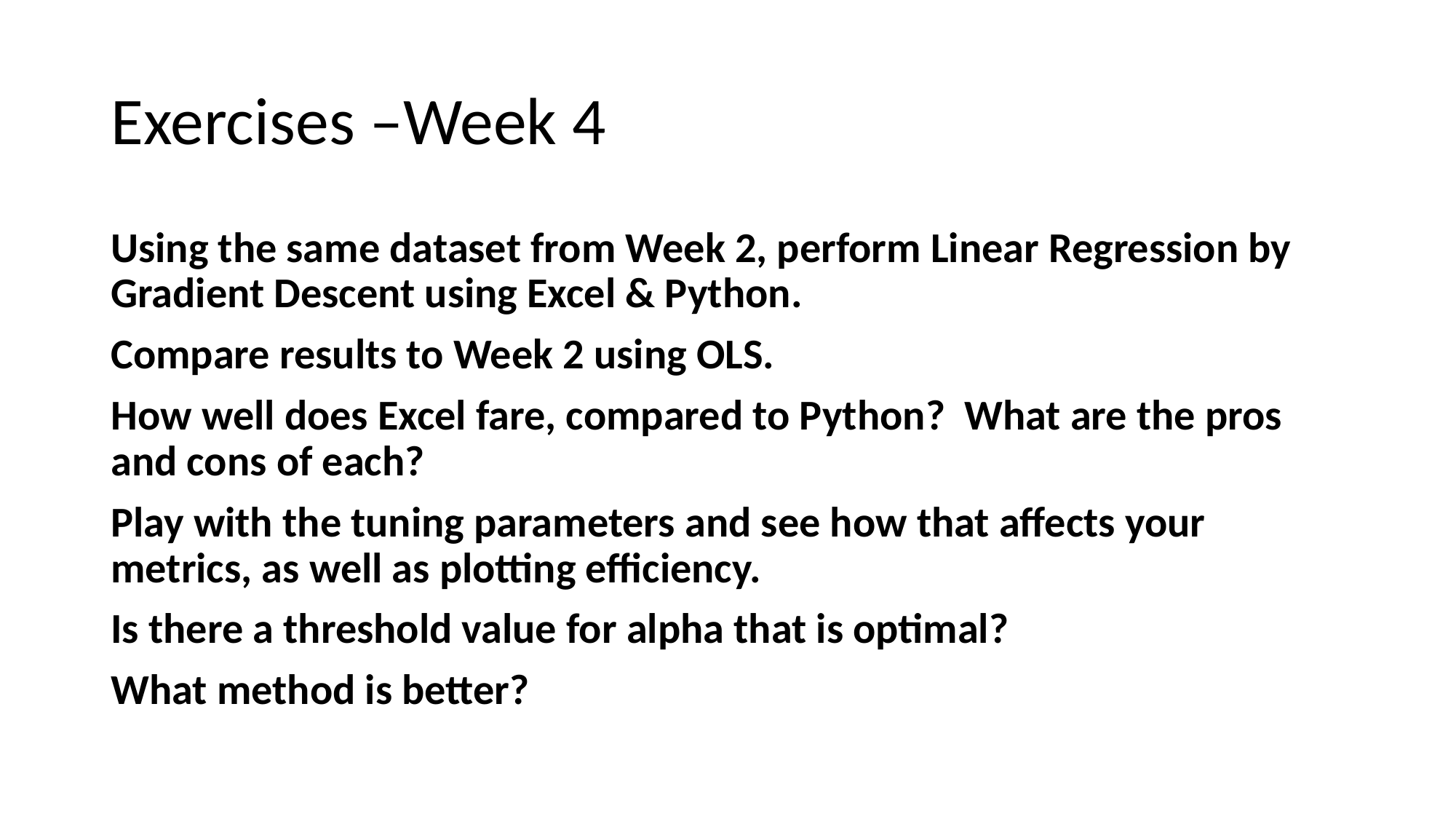

# Exercises –Week 4
Using the same dataset from Week 2, perform Linear Regression by Gradient Descent using Excel & Python.
Compare results to Week 2 using OLS.
How well does Excel fare, compared to Python?  What are the pros and cons of each?
Play with the tuning parameters and see how that affects your metrics, as well as plotting efficiency.
Is there a threshold value for alpha that is optimal?
What method is better?